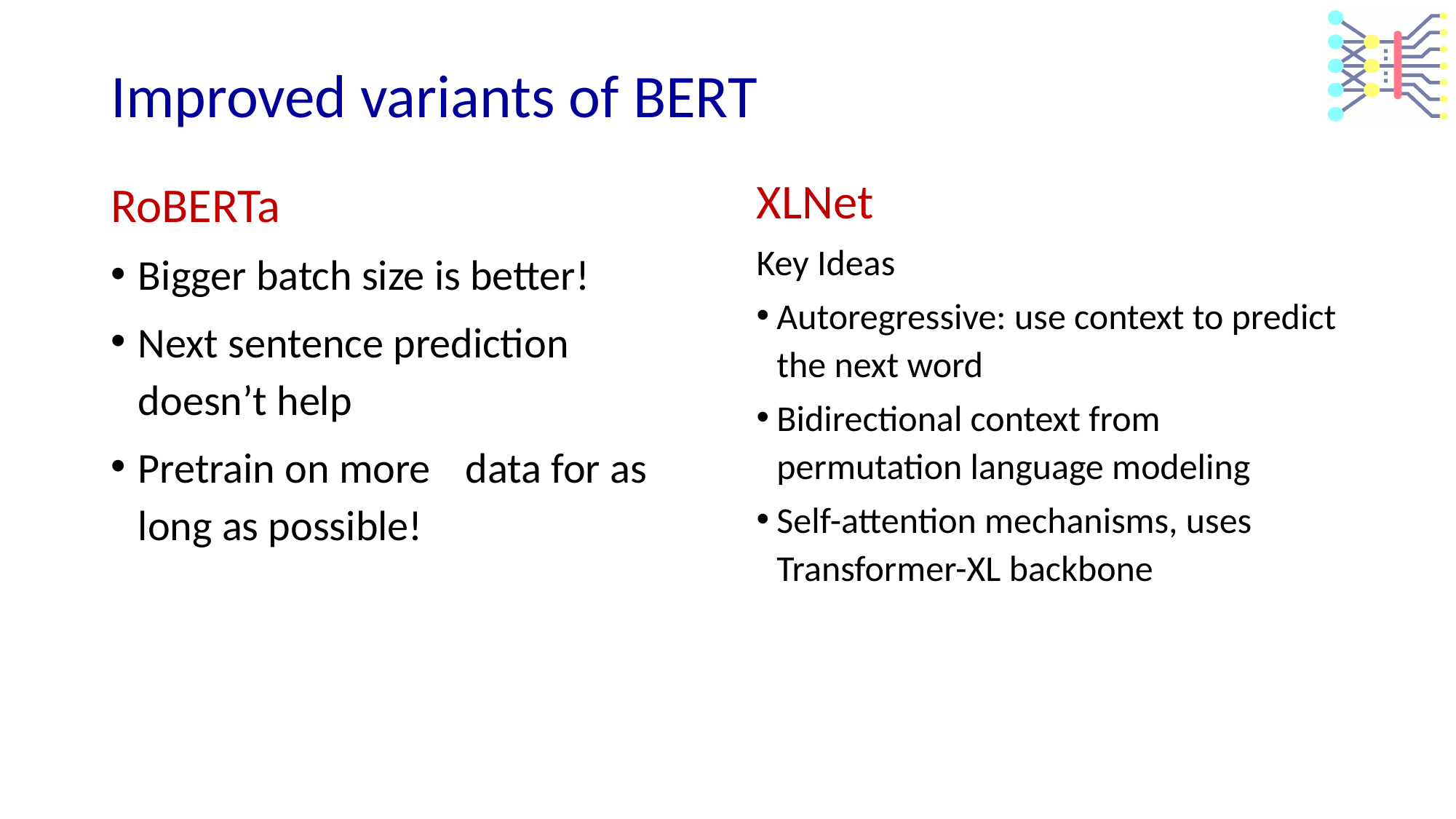

# Improved variants of BERT
XLNet
Key Ideas
Autoregressive: use context to predict the next word
Bidirectional context from permutation language modeling
Self-attention mechanisms, uses Transformer-XL backbone
RoBERTa
Bigger batch size is better!
Next sentence prediction doesn’t help
Pretrain on more	data for as long as possible!